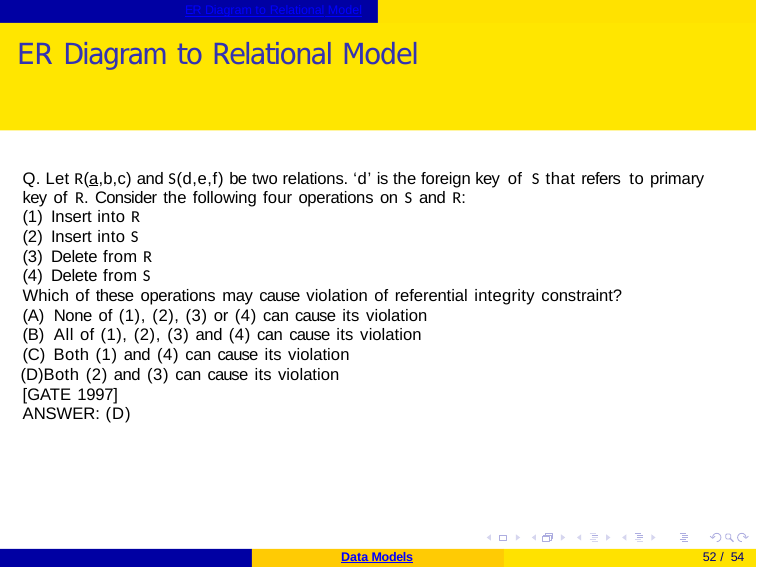

ER Diagram to Relational Model
# ER Diagram to Relational Model
Q. Let R(a,b,c) and S(d,e,f) be two relations. ‘d’ is the foreign key of  S that refers to primary  key of R. Consider the following four operations on S and R:
Insert into R
Insert into S
Delete from R
Delete from S
Which of these operations may cause violation of referential integrity constraint?
None of (1), (2), (3) or (4) can cause its violation
All of (1), (2), (3) and (4) can cause its violation
Both (1) and (4) can cause its violation
Both (2) and (3) can cause its violation  [GATE 1997]
ANSWER: (D)

Data Models

52 / 54